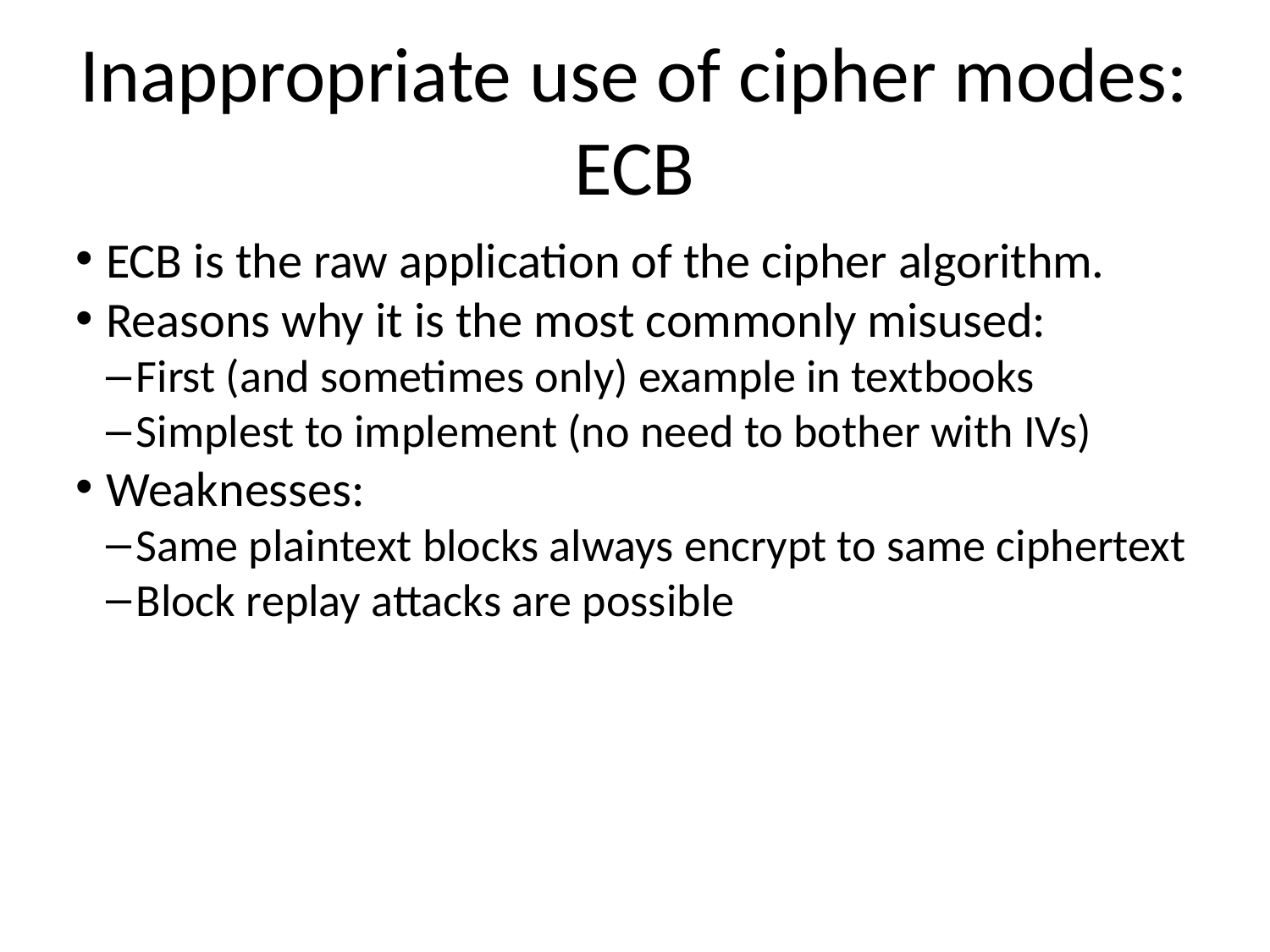

Inappropriate use of cipher modes: ECB
ECB is the raw application of the cipher algorithm.
Reasons why it is the most commonly misused:
First (and sometimes only) example in textbooks
Simplest to implement (no need to bother with IVs)
Weaknesses:
Same plaintext blocks always encrypt to same ciphertext
Block replay attacks are possible